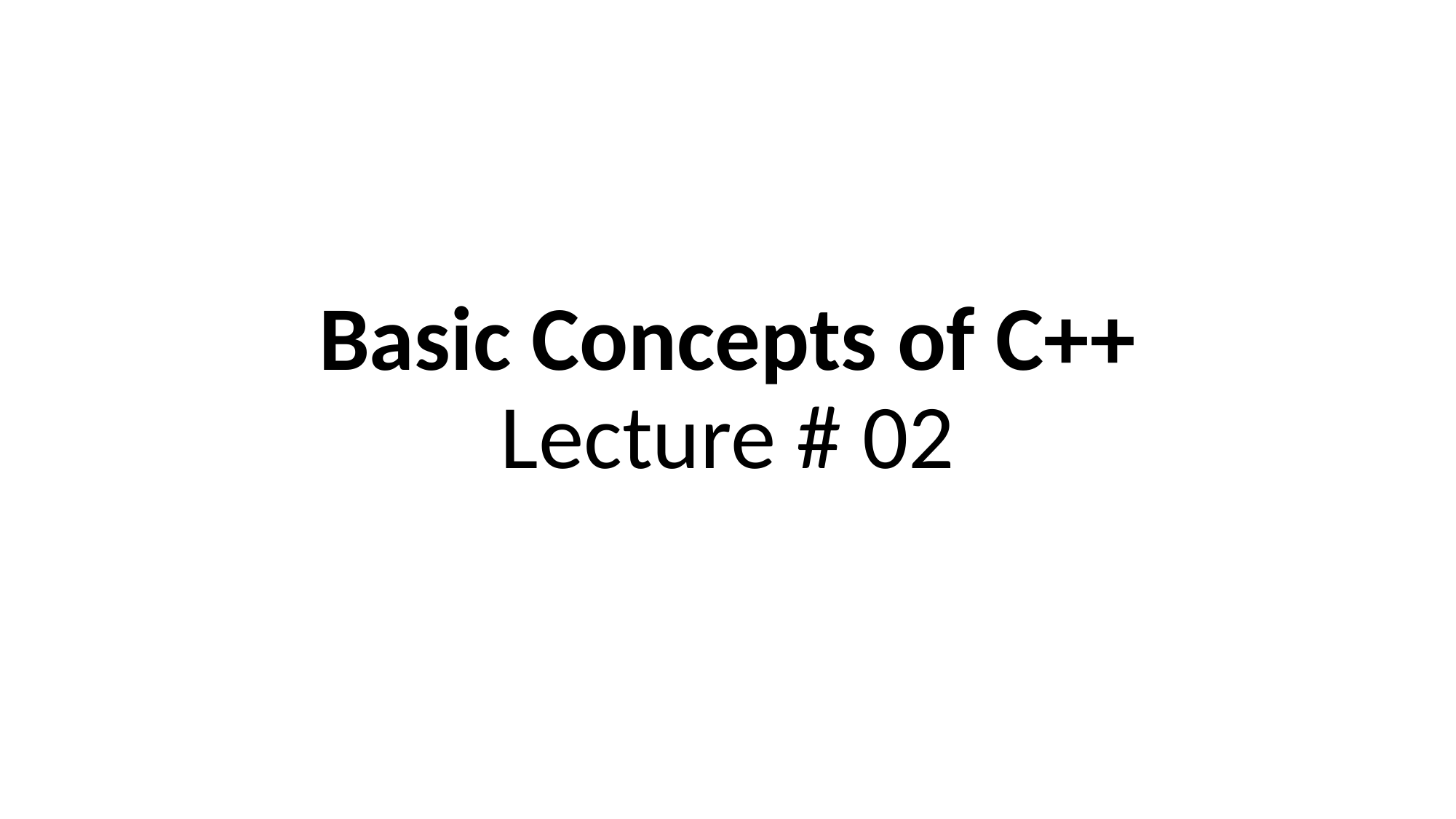

# Basic Concepts of C++ Lecture # 02